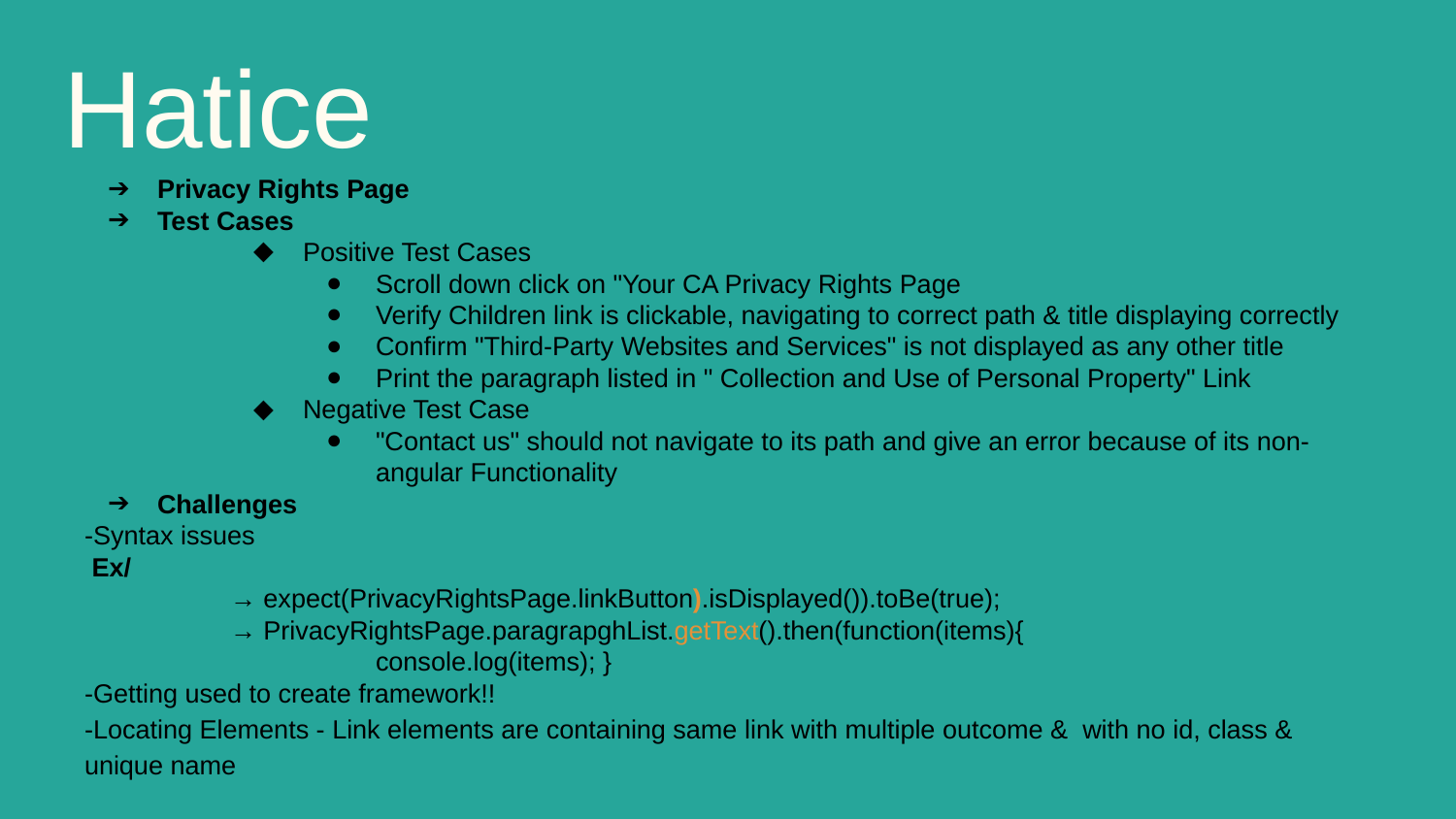

# Hatice
Privacy Rights Page
Test Cases
Positive Test Cases
Scroll down click on "Your CA Privacy Rights Page
Verify Children link is clickable, navigating to correct path & title displaying correctly
Confirm "Third-Party Websites and Services" is not displayed as any other title
Print the paragraph listed in " Collection and Use of Personal Property" Link
Negative Test Case
"Contact us" should not navigate to its path and give an error because of its non-angular Functionality
Challenges
-Syntax issues
 Ex/
→ expect(PrivacyRightsPage.linkButton).isDisplayed()).toBe(true);
→ PrivacyRightsPage.paragrapghList.getText().then(function(items){
    		console.log(items); }
-Getting used to create framework!!
-Locating Elements - Link elements are containing same link with multiple outcome &  with no id, class & unique name